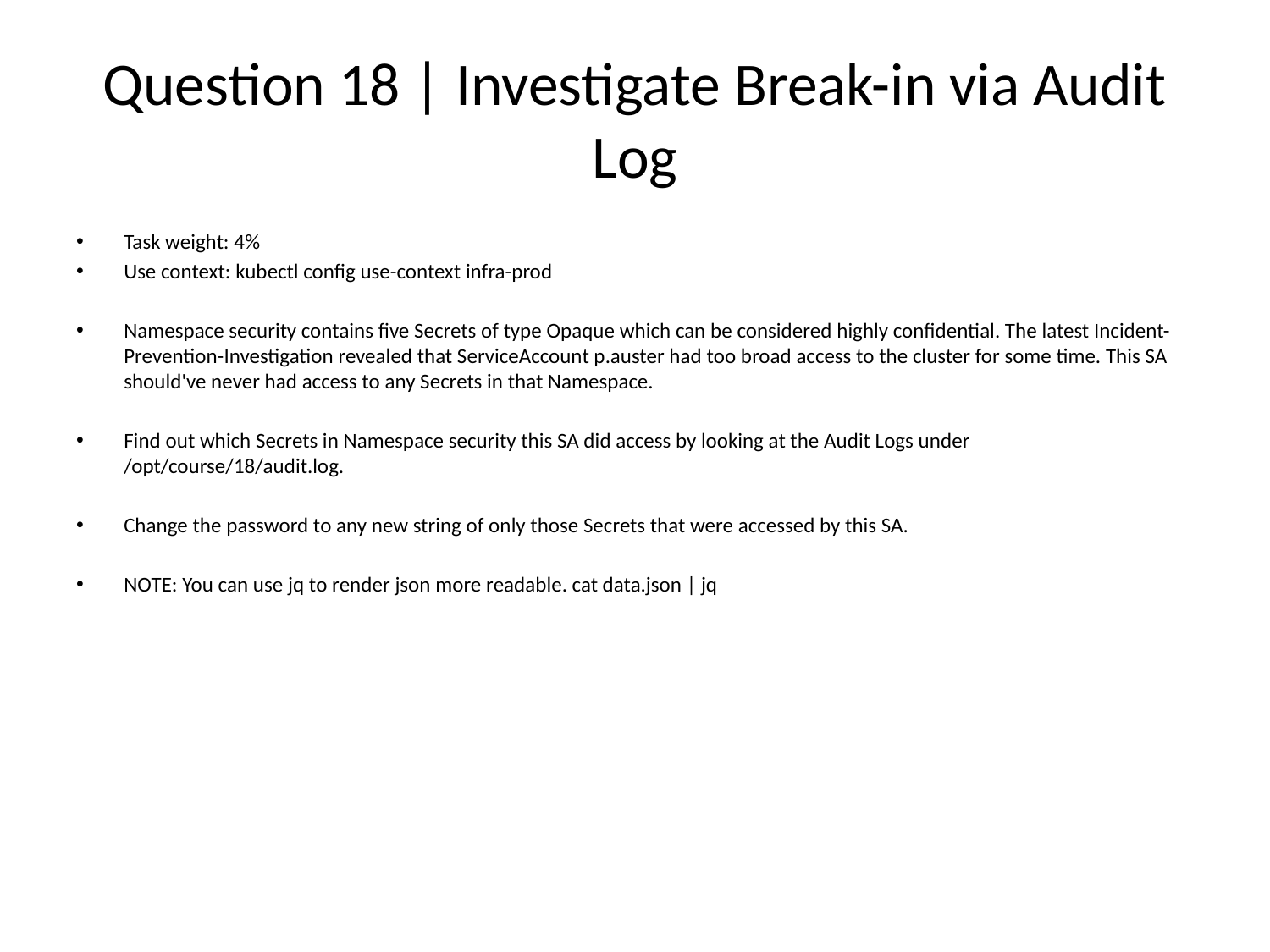

# Question 18 | Investigate Break-in via Audit Log
Task weight: 4%
Use context: kubectl config use-context infra-prod

Namespace security contains five Secrets of type Opaque which can be considered highly confidential. The latest Incident-Prevention-Investigation revealed that ServiceAccount p.auster had too broad access to the cluster for some time. This SA should've never had access to any Secrets in that Namespace.

Find out which Secrets in Namespace security this SA did access by looking at the Audit Logs under /opt/course/18/audit.log.

Change the password to any new string of only those Secrets that were accessed by this SA.

NOTE: You can use jq to render json more readable. cat data.json | jq